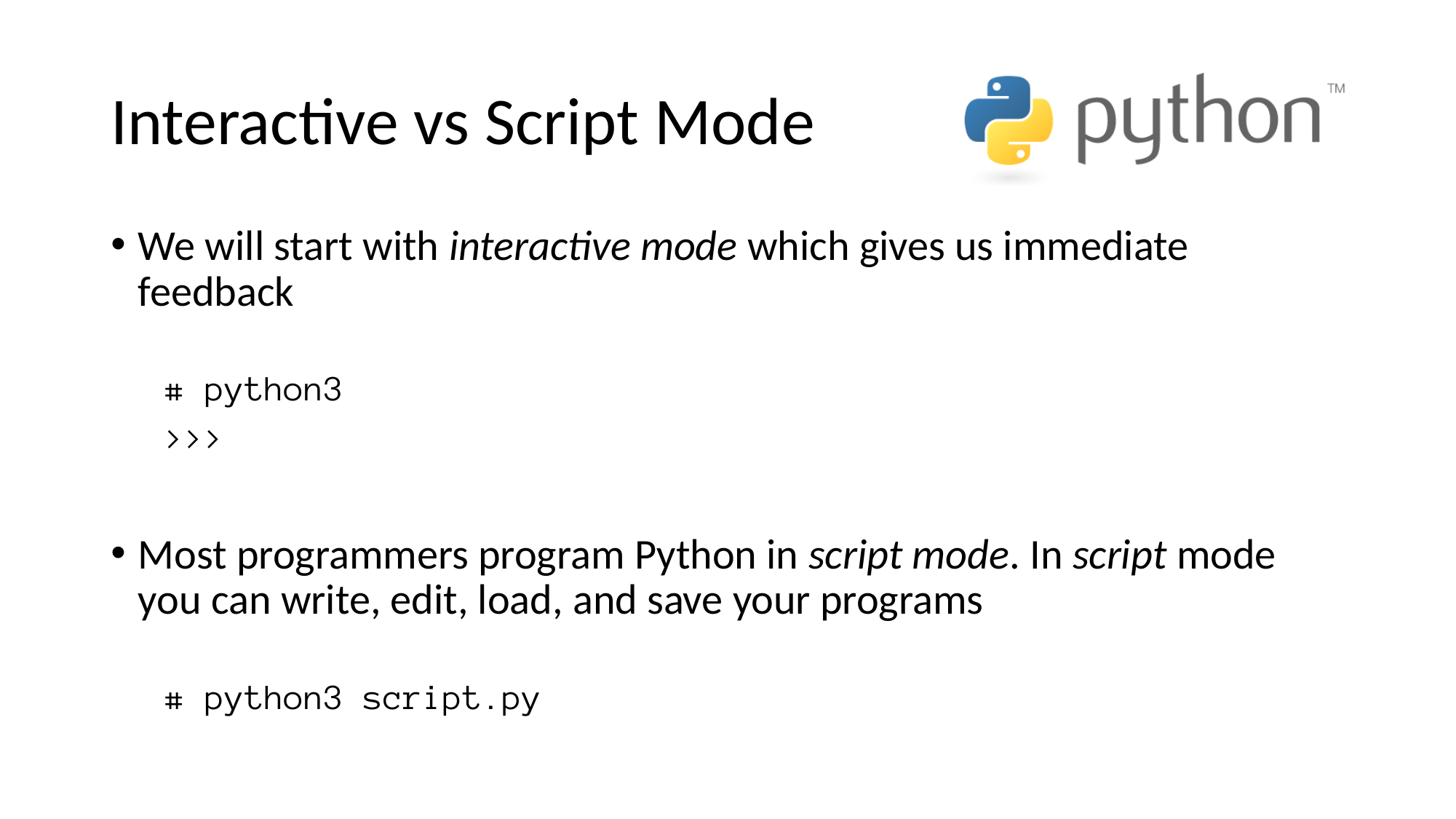

# Interactive vs Script Mode
We will start with interactive mode which gives us immediate feedback

# python3
>>>

Most programmers program Python in script mode. In script mode you can write, edit, load, and save your programs

# python3 script.py